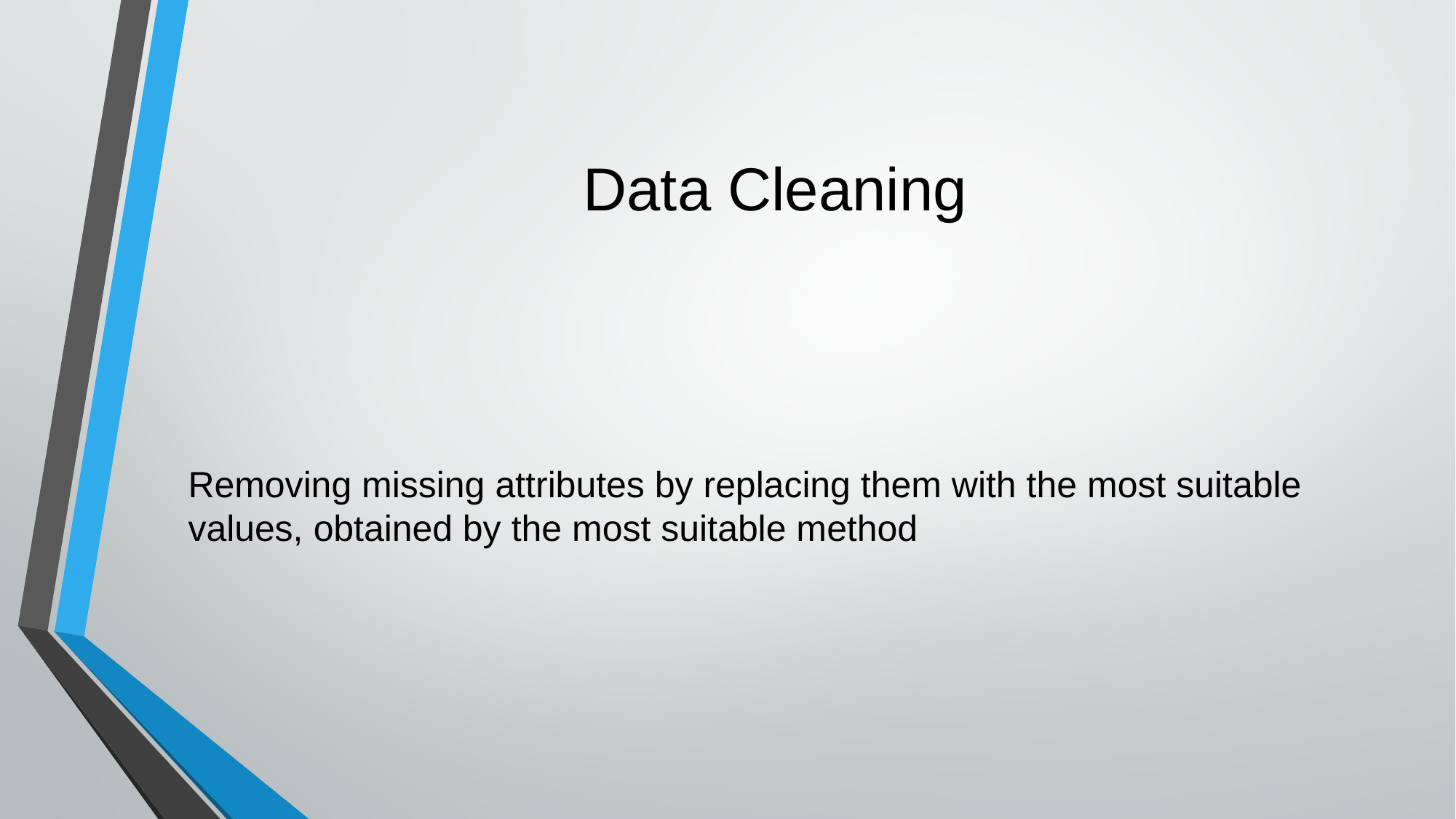

# Data Cleaning
Removing missing attributes by replacing them with the most suitable values, obtained by the most suitable method